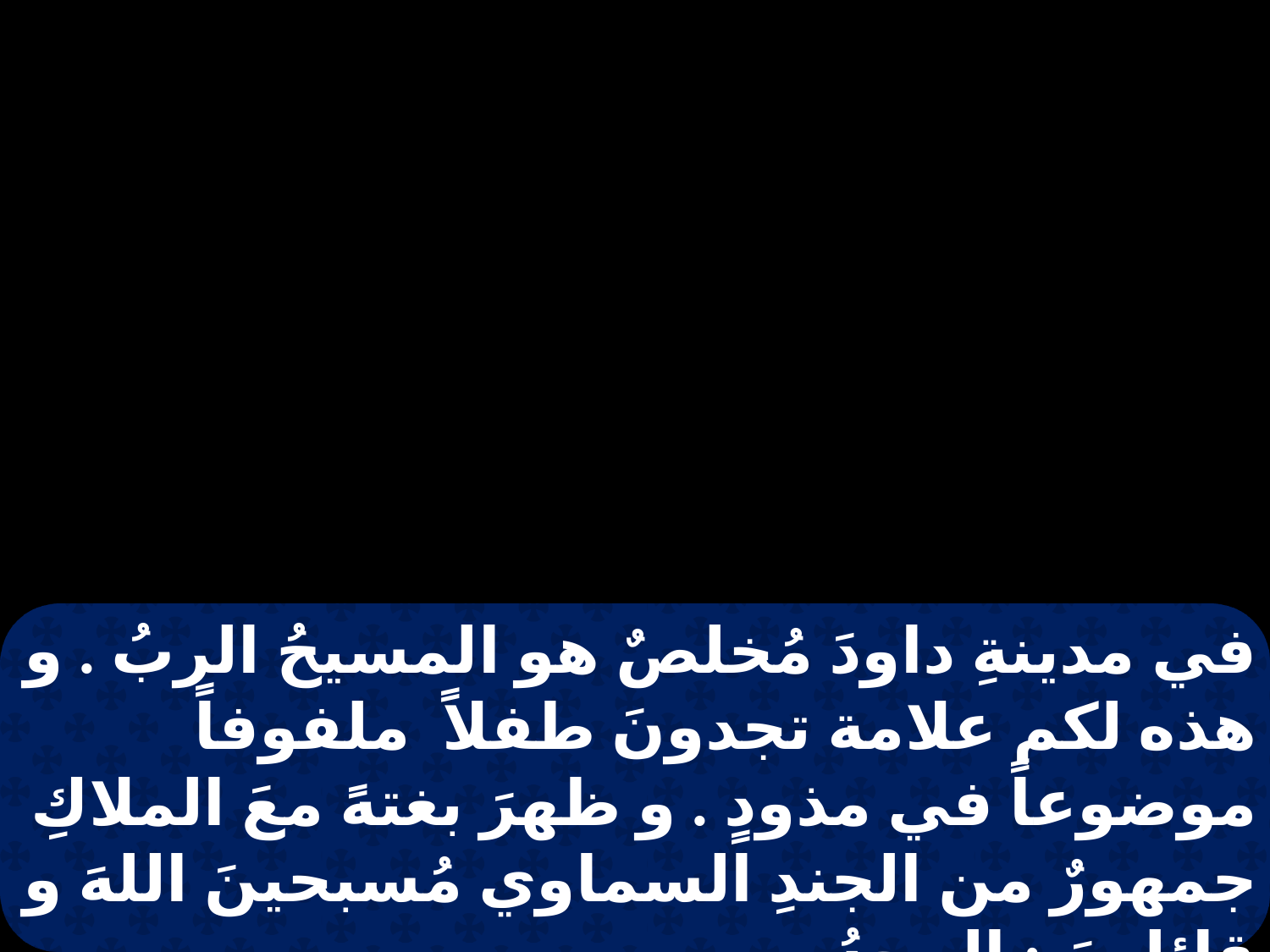

في مدينةِ داودَ مُخلصٌ هو المسيحُ الربُ . و هذه لكم علامة تجدونَ طفلاً  ملفوفاً موضوعاً في مذودٍ . و ظهرَ بغتهً معَ الملاكِ جمهورٌ من الجندِ السماوي مُسبحينَ اللهَ و قائلينَ : المجدُ